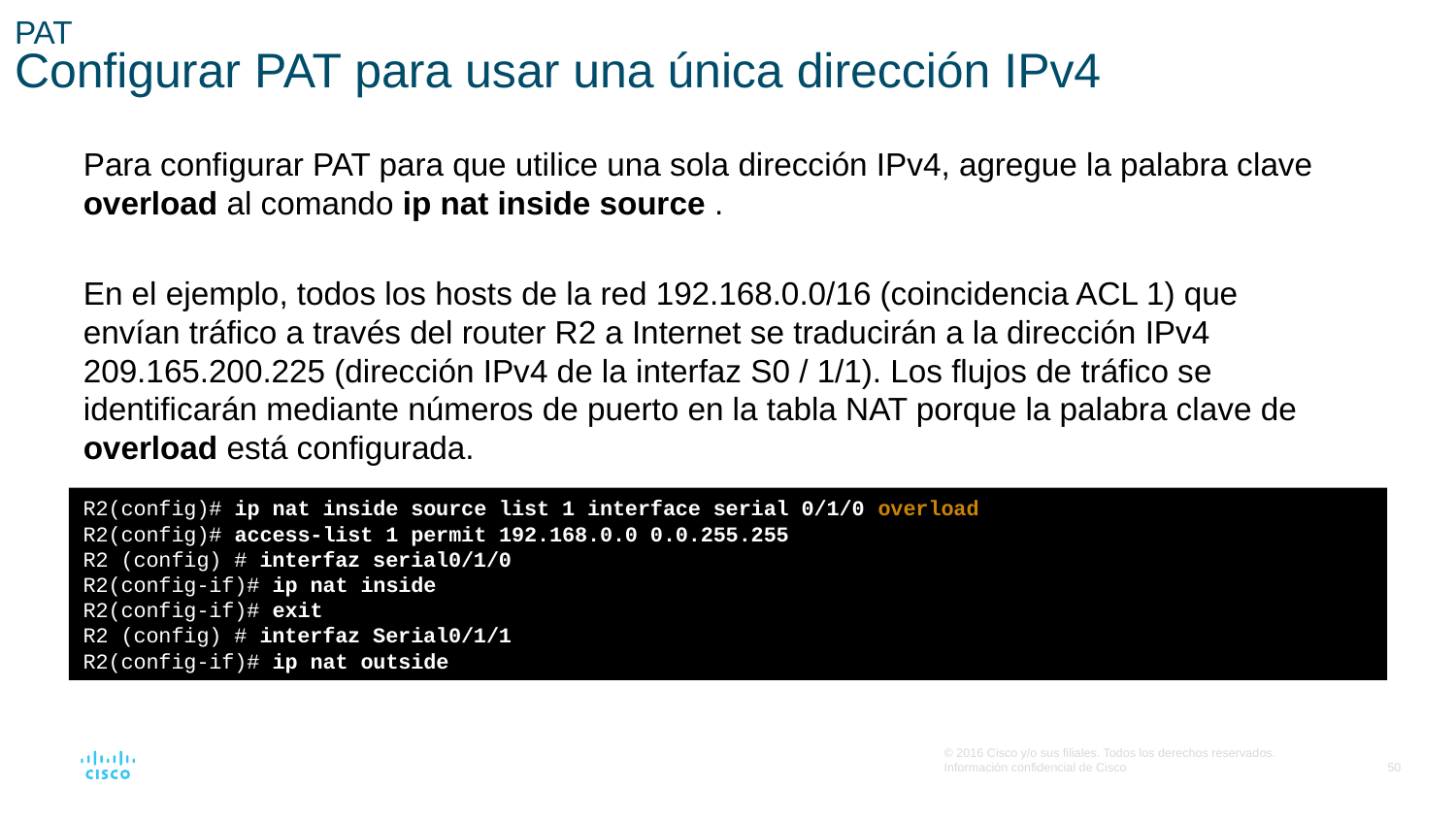

# PAT Configurar PAT para usar una única dirección IPv4
Para configurar PAT para que utilice una sola dirección IPv4, agregue la palabra clave overload al comando ip nat inside source .

En el ejemplo, todos los hosts de la red 192.168.0.0/16 (coincidencia ACL 1) que envían tráfico a través del router R2 a Internet se traducirán a la dirección IPv4 209.165.200.225 (dirección IPv4 de la interfaz S0 / 1/1). Los flujos de tráfico se identificarán mediante números de puerto en la tabla NAT porque la palabra clave de  overload está configurada.

R2(config)# ip nat inside source list 1 interface serial 0/1/0 overload
R2(config)# access-list 1 permit 192.168.0.0 0.0.255.255
R2 (config) # interfaz serial0/1/0
R2(config-if)# ip nat inside
R2(config-if)# exit
R2 (config) # interfaz Serial0/1/1
R2(config-if)# ip nat outside